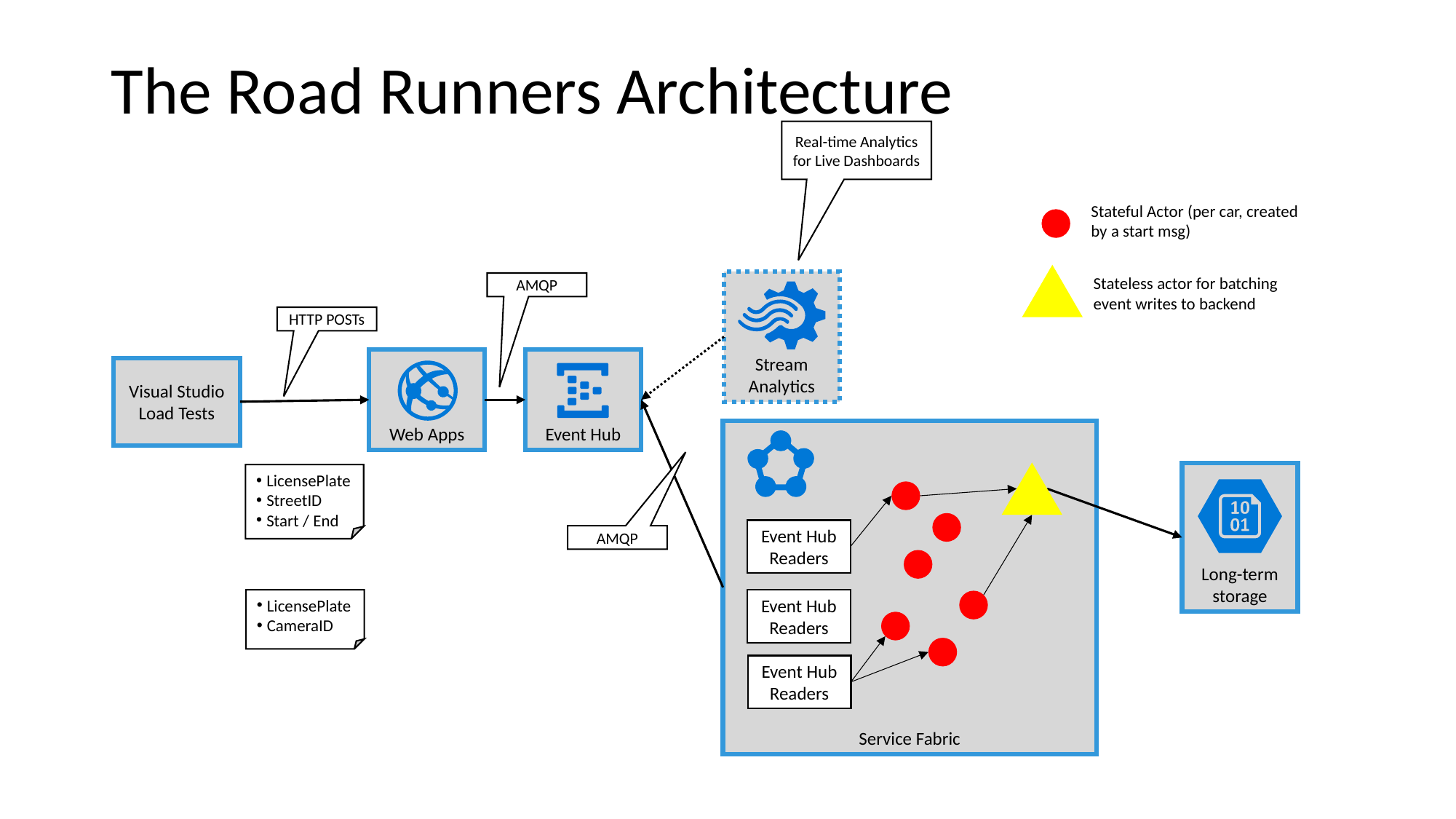

# The Road Runners Architecture
Real-time Analytics for Live Dashboards
Stateful Actor (per car, created by a start msg)

Stateless actor for batching event writes to backend
Stream Analytics

AMQP
HTTP POSTs
Web Apps

Event Hub

Visual Studio Load Tests
Service Fabric

Long-term storage

LicensePlate
StreetID
Start / End

Event Hub Readers
AMQP

LicensePlate
CameraID
Event Hub Readers

Event Hub Readers